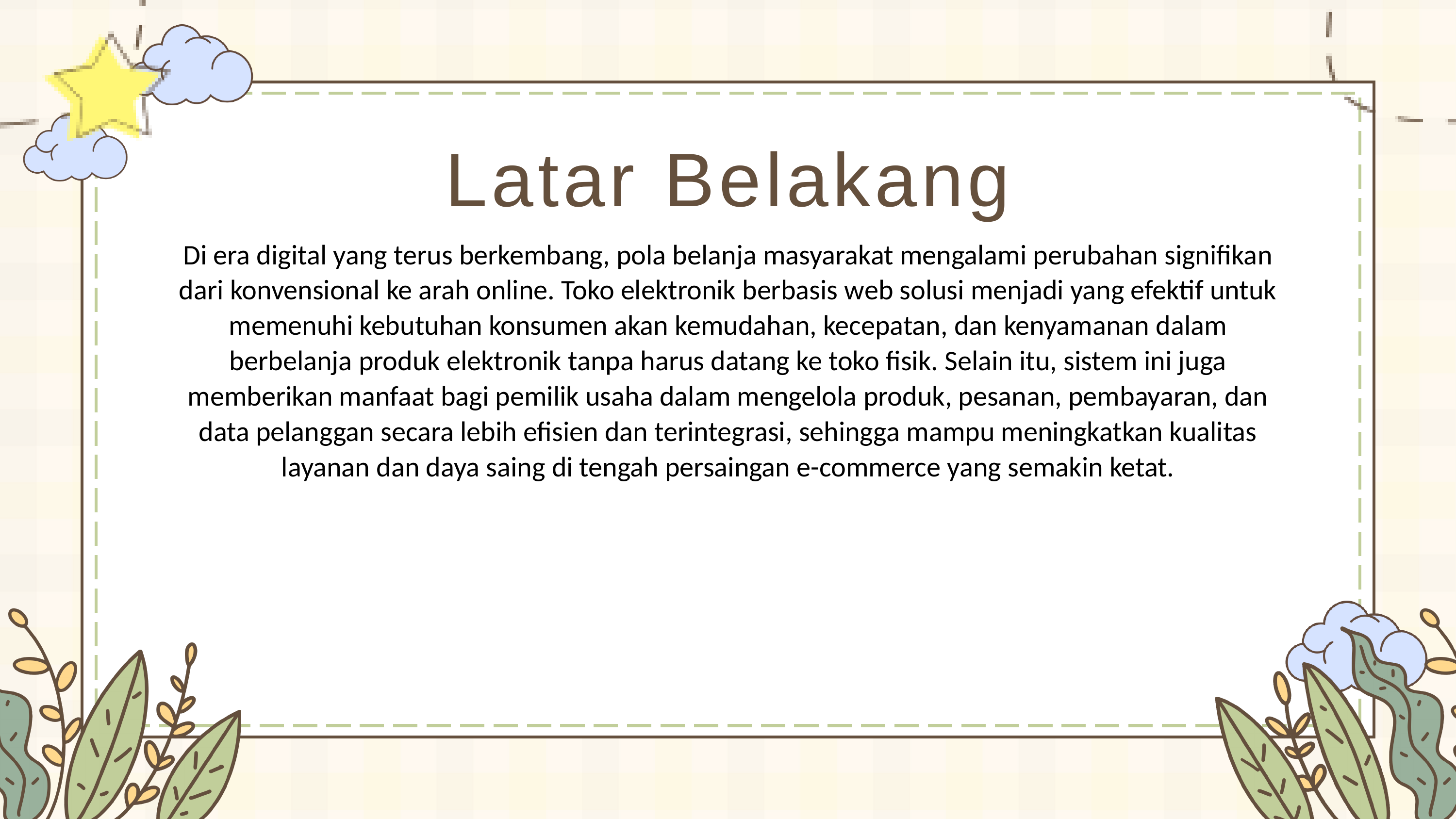

Latar Belakang
Di era digital yang terus berkembang, pola belanja masyarakat mengalami perubahan signifikan dari konvensional ke arah online. Toko elektronik berbasis web solusi menjadi yang efektif untuk memenuhi kebutuhan konsumen akan kemudahan, kecepatan, dan kenyamanan dalam berbelanja produk elektronik tanpa harus datang ke toko fisik. Selain itu, sistem ini juga memberikan manfaat bagi pemilik usaha dalam mengelola produk, pesanan, pembayaran, dan data pelanggan secara lebih efisien dan terintegrasi, sehingga mampu meningkatkan kualitas layanan dan daya saing di tengah persaingan e-commerce yang semakin ketat.